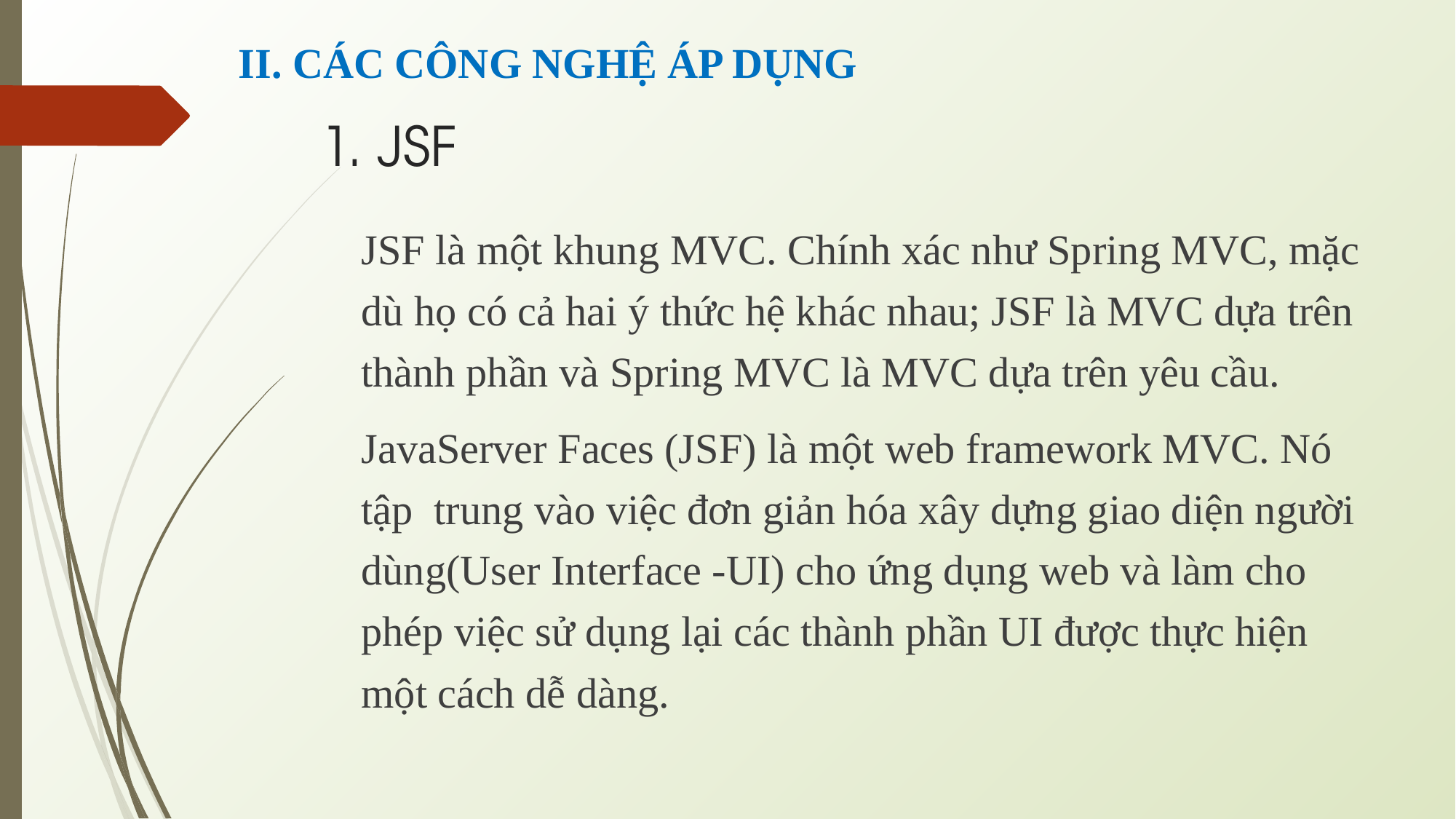

II. CÁC CÔNG NGHỆ ÁP DỤNG
# 1. JSF
JSF là một khung MVC. Chính xác như Spring MVC, mặc dù họ có cả hai ý thức hệ khác nhau; JSF là MVC dựa trên thành phần và Spring MVC là MVC dựa trên yêu cầu.
JavaServer Faces (JSF) là một web framework MVC. Nó tập  trung vào việc đơn giản hóa xây dựng giao diện người dùng(User Interface -UI) cho ứng dụng web và làm cho phép việc sử dụng lại các thành phần UI được thực hiện một cách dễ dàng.